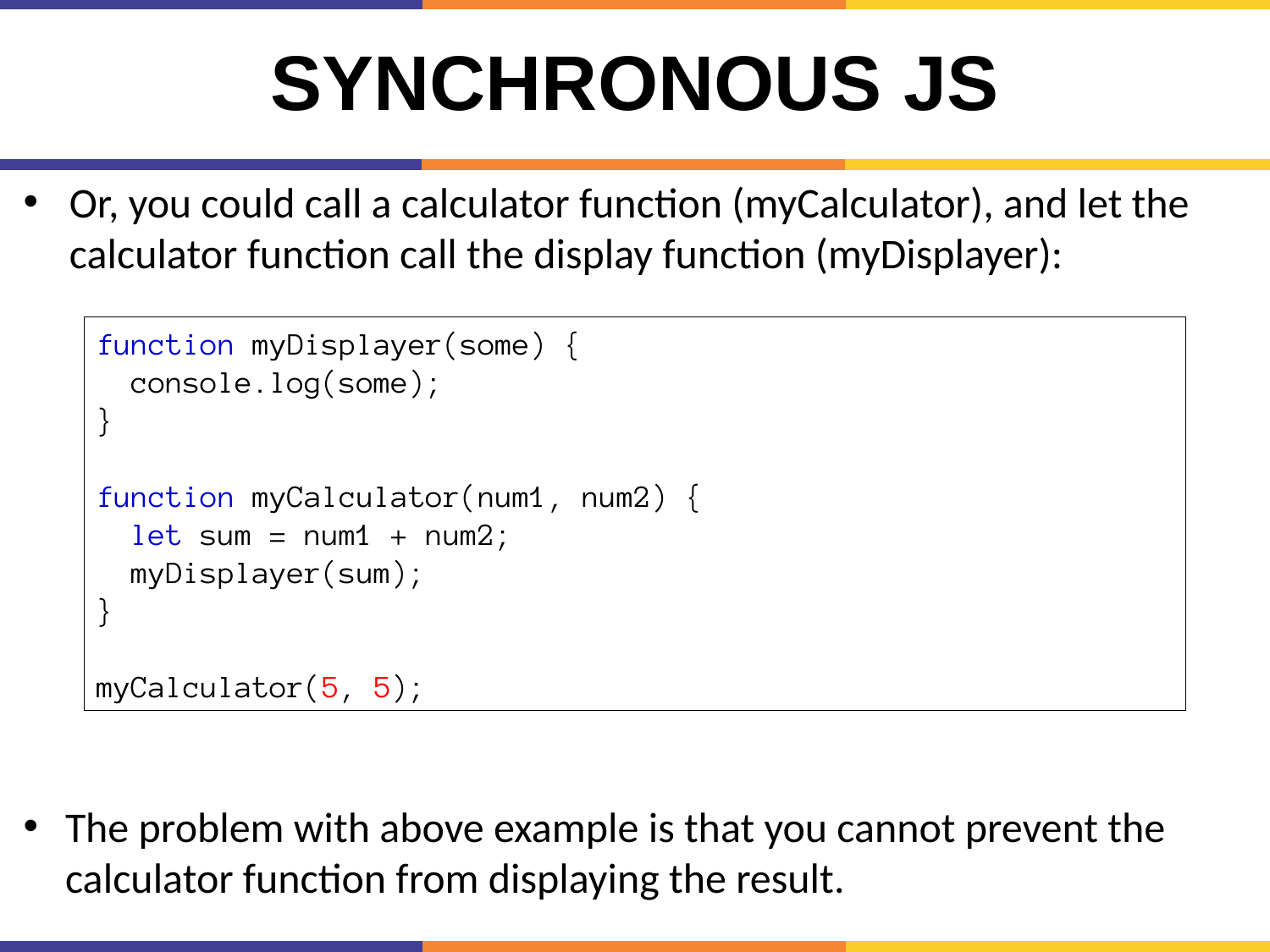

# Synchronous JS
Or, you could call a calculator function (myCalculator), and let the calculator function call the display function (myDisplayer):
function myDisplayer(some) {
  console.log(some);
}
function myCalculator(num1, num2) {
  let sum = num1 + num2;
  myDisplayer(sum);
}
myCalculator(5, 5);
The problem with above example is that you cannot prevent the calculator function from displaying the result.